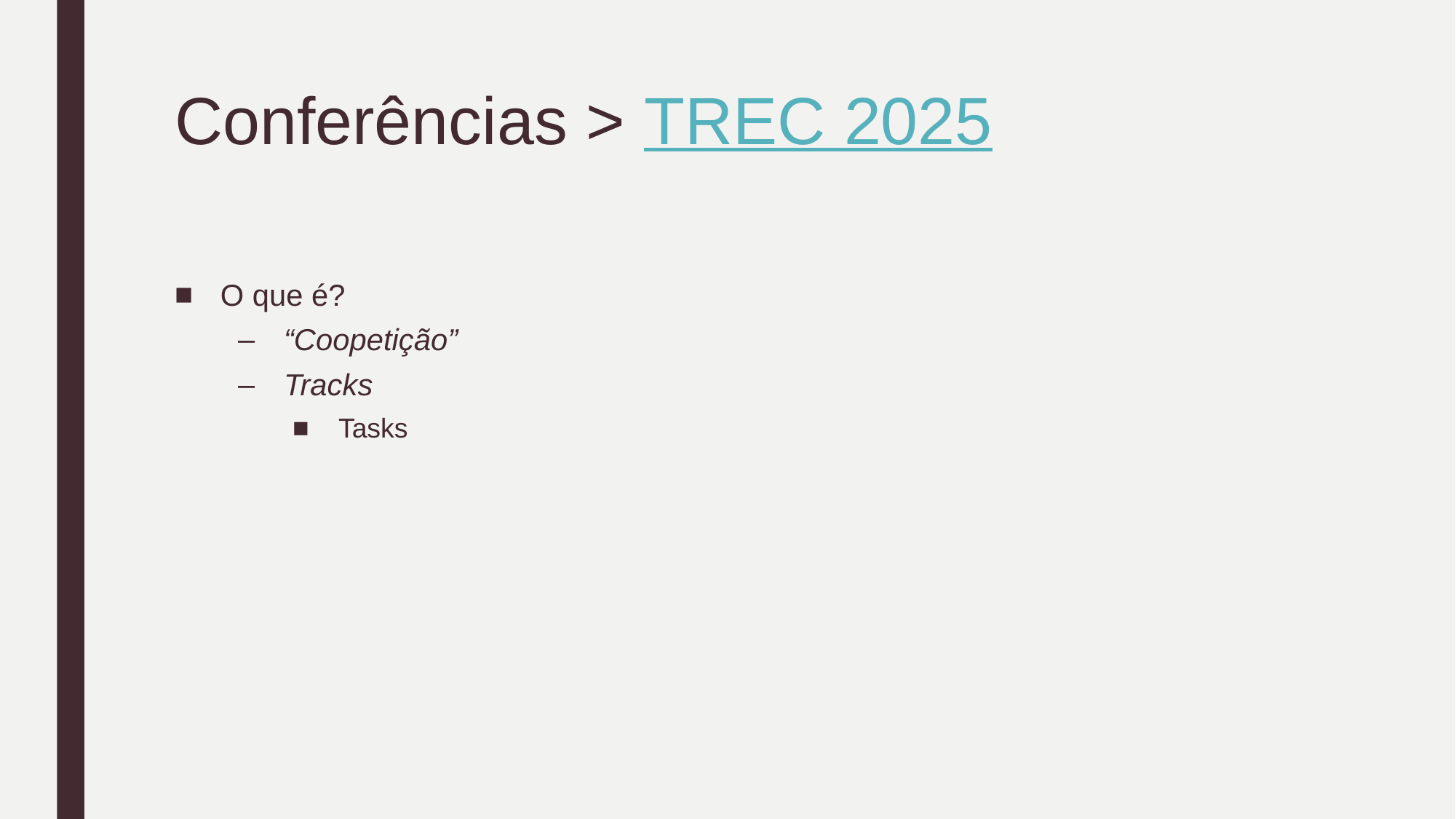

# Conferências > TREC 2025
O que é?
“Coopetição”
Tracks
Tasks